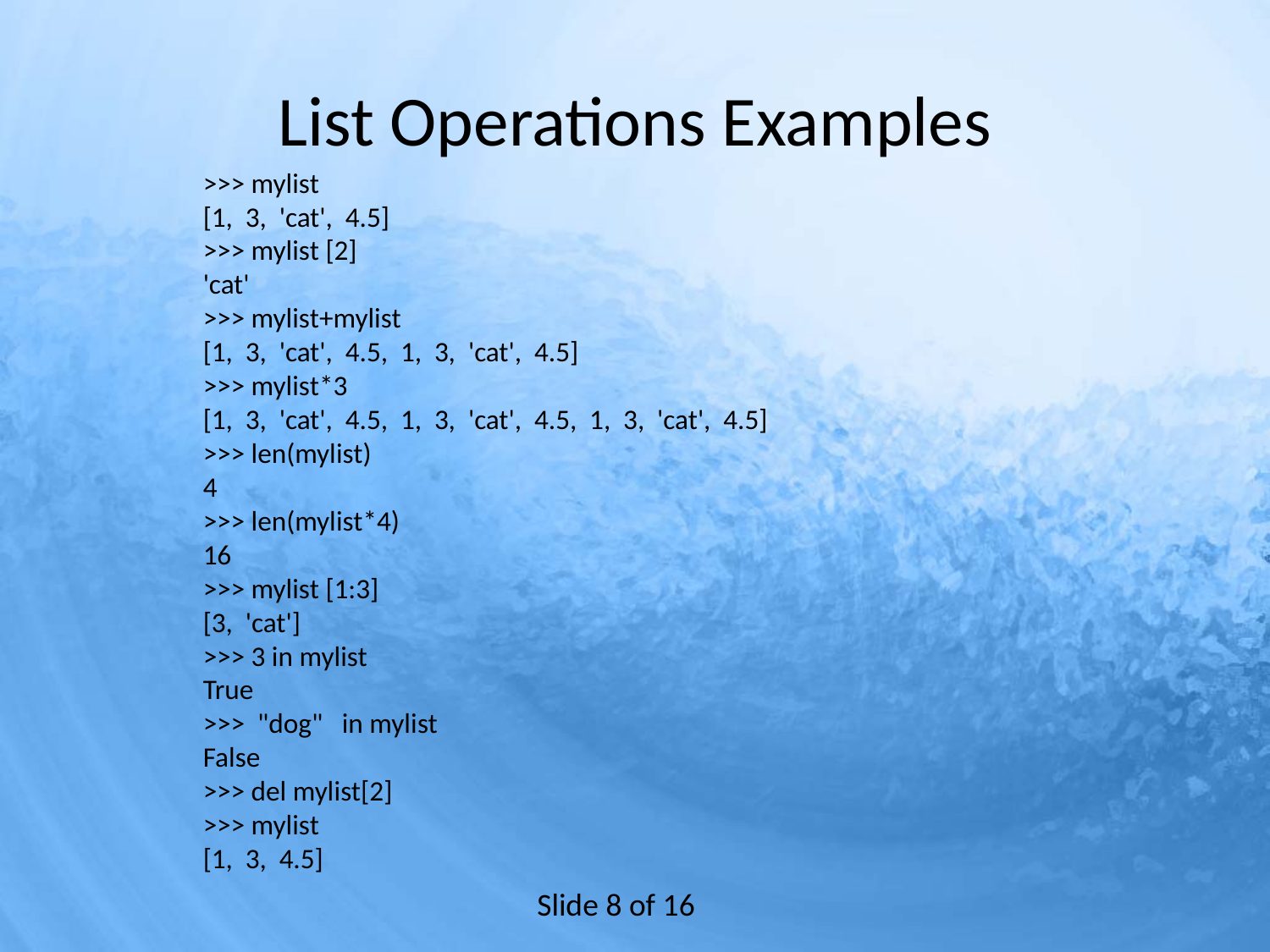

# List Operations Examples
>>> mylist
[1,  3,  'cat',  4.5]
>>> mylist [2]
'cat'
>>> mylist+mylist
[1,  3,  'cat',  4.5,  1,  3,  'cat',  4.5]
>>> mylist*3
[1,  3,  'cat',  4.5,  1,  3,  'cat',  4.5,  1,  3,  'cat',  4.5]
>>> len(mylist)
4
>>> len(mylist*4)
16
>>> mylist [1:3]
[3,  'cat']
>>> 3 in mylist
True
>>>  "dog"   in mylist
False
>>> del mylist[2]
>>> mylist
[1,  3,  4.5]